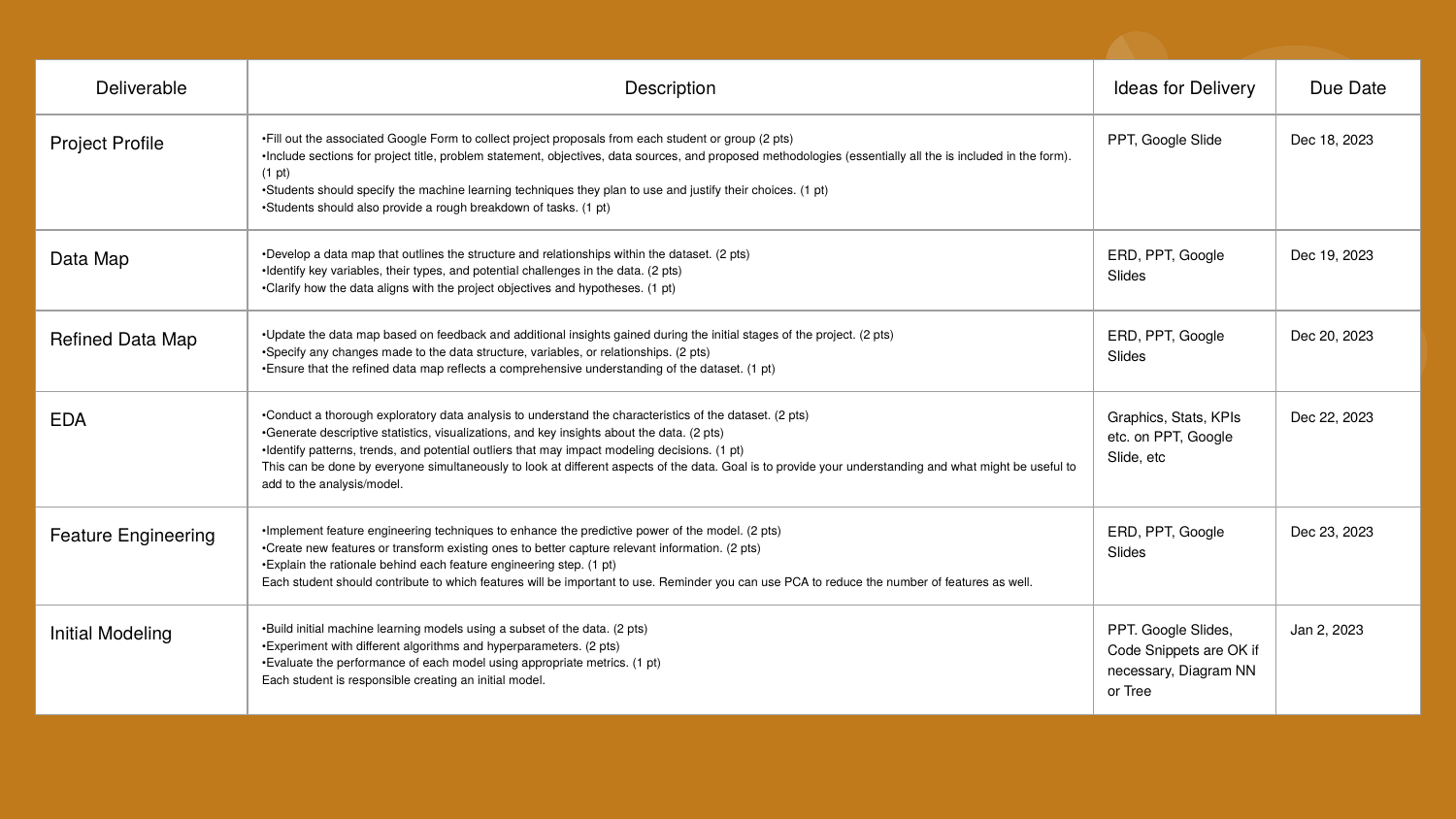

| Deliverable | Description | Ideas for Delivery | Due Date |
| --- | --- | --- | --- |
| Project Profile | •Fill out the associated Google Form to collect project proposals from each student or group (2 pts) •Include sections for project title, problem statement, objectives, data sources, and proposed methodologies (essentially all the is included in the form). (1 pt) •Students should specify the machine learning techniques they plan to use and justify their choices. (1 pt) •Students should also provide a rough breakdown of tasks. (1 pt) | PPT, Google Slide | Dec 18, 2023 |
| Data Map | •Develop a data map that outlines the structure and relationships within the dataset. (2 pts) •Identify key variables, their types, and potential challenges in the data. (2 pts) •Clarify how the data aligns with the project objectives and hypotheses. (1 pt) | ERD, PPT, Google Slides | Dec 19, 2023 |
| Refined Data Map | •Update the data map based on feedback and additional insights gained during the initial stages of the project. (2 pts) •Specify any changes made to the data structure, variables, or relationships. (2 pts) •Ensure that the refined data map reflects a comprehensive understanding of the dataset. (1 pt) | ERD, PPT, Google Slides | Dec 20, 2023 |
| EDA | •Conduct a thorough exploratory data analysis to understand the characteristics of the dataset. (2 pts) •Generate descriptive statistics, visualizations, and key insights about the data. (2 pts) •Identify patterns, trends, and potential outliers that may impact modeling decisions. (1 pt) This can be done by everyone simultaneously to look at different aspects of the data. Goal is to provide your understanding and what might be useful to add to the analysis/model. | Graphics, Stats, KPIs etc. on PPT, Google Slide, etc | Dec 22, 2023 |
| Feature Engineering | •Implement feature engineering techniques to enhance the predictive power of the model. (2 pts) •Create new features or transform existing ones to better capture relevant information. (2 pts) •Explain the rationale behind each feature engineering step. (1 pt) Each student should contribute to which features will be important to use. Reminder you can use PCA to reduce the number of features as well. | ERD, PPT, Google Slides | Dec 23, 2023 |
| Initial Modeling | •Build initial machine learning models using a subset of the data. (2 pts) •Experiment with different algorithms and hyperparameters. (2 pts) •Evaluate the performance of each model using appropriate metrics. (1 pt) Each student is responsible creating an initial model. | PPT. Google Slides, Code Snippets are OK if necessary, Diagram NN or Tree | Jan 2, 2023 |